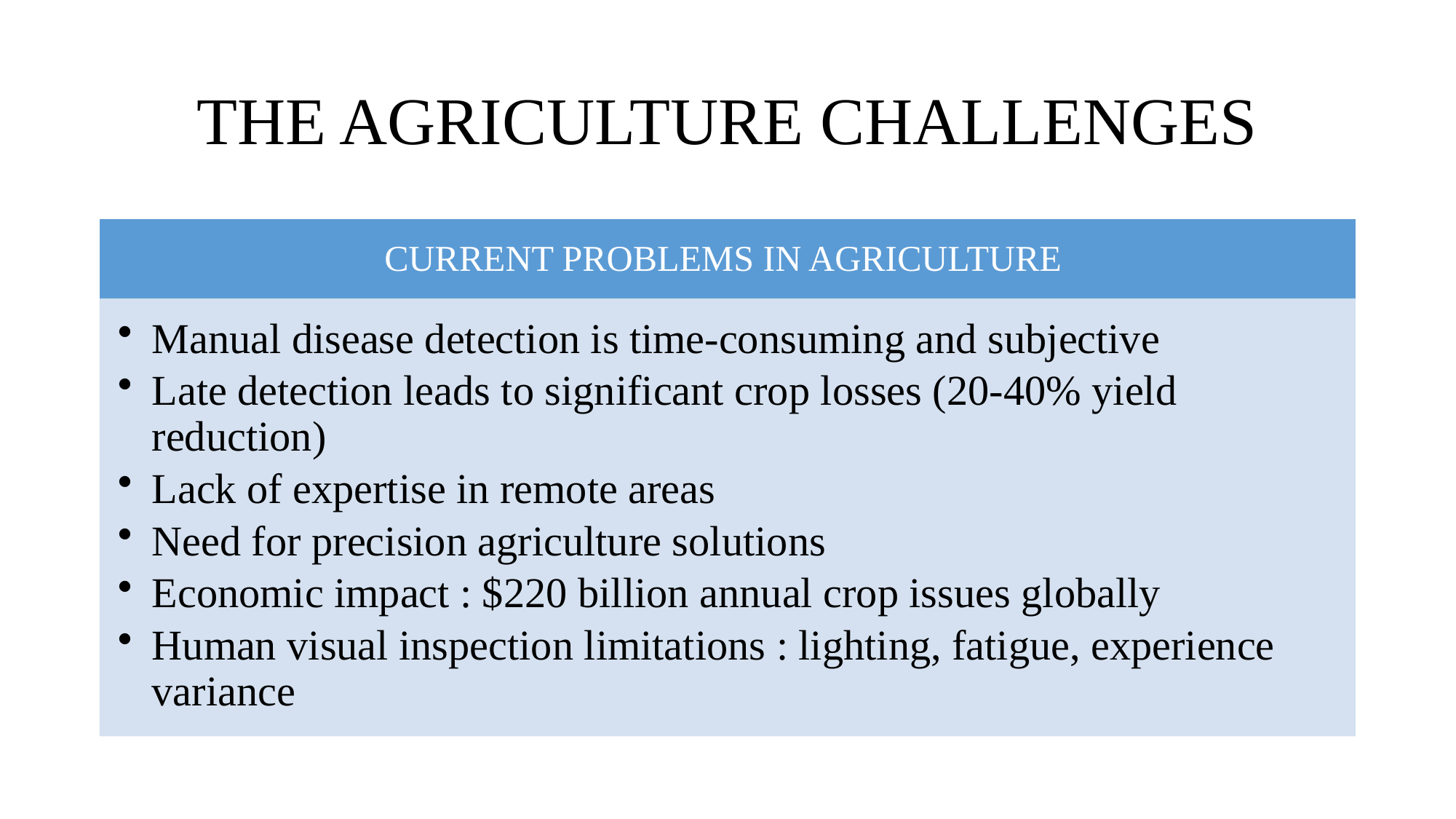

# THE AGRICULTURE CHALLENGES
CURRENT PROBLEMS IN AGRICULTURE
Manual disease detection is time-consuming and subjective
Late detection leads to significant crop losses (20-40% yield reduction)
Lack of expertise in remote areas
Need for precision agriculture solutions
Economic impact : $220 billion annual crop issues globally
Human visual inspection limitations : lighting, fatigue, experience variance